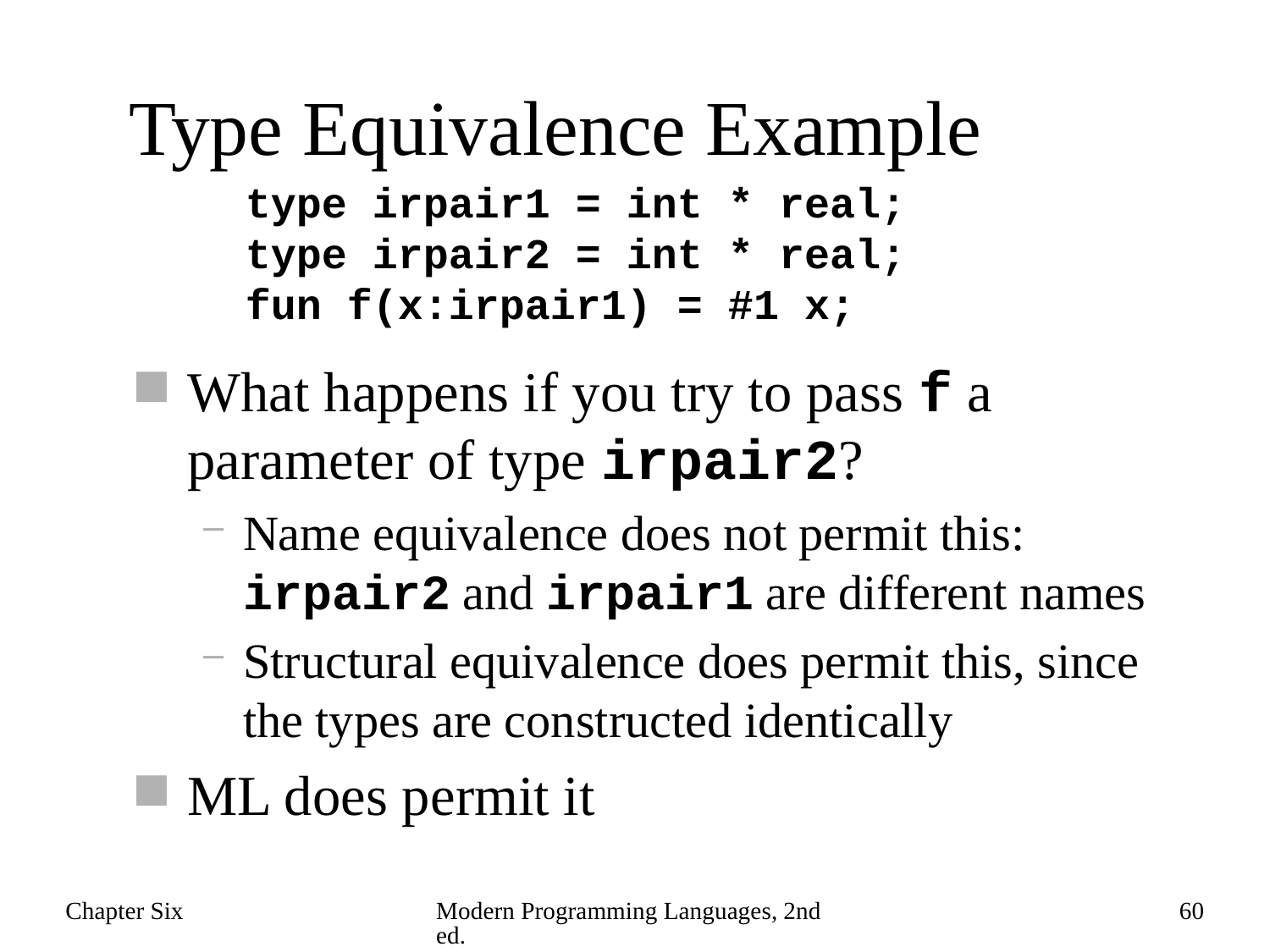

# Type Equivalence Example
type irpair1 = int * real;
type irpair2 = int * real;
fun f(x:irpair1) = #1 x;
What happens if you try to pass f a parameter of type irpair2?
Name equivalence does not permit this: irpair2 and irpair1 are different names
Structural equivalence does permit this, since the types are constructed identically
ML does permit it
Chapter Six
Modern Programming Languages, 2nd ed.
60